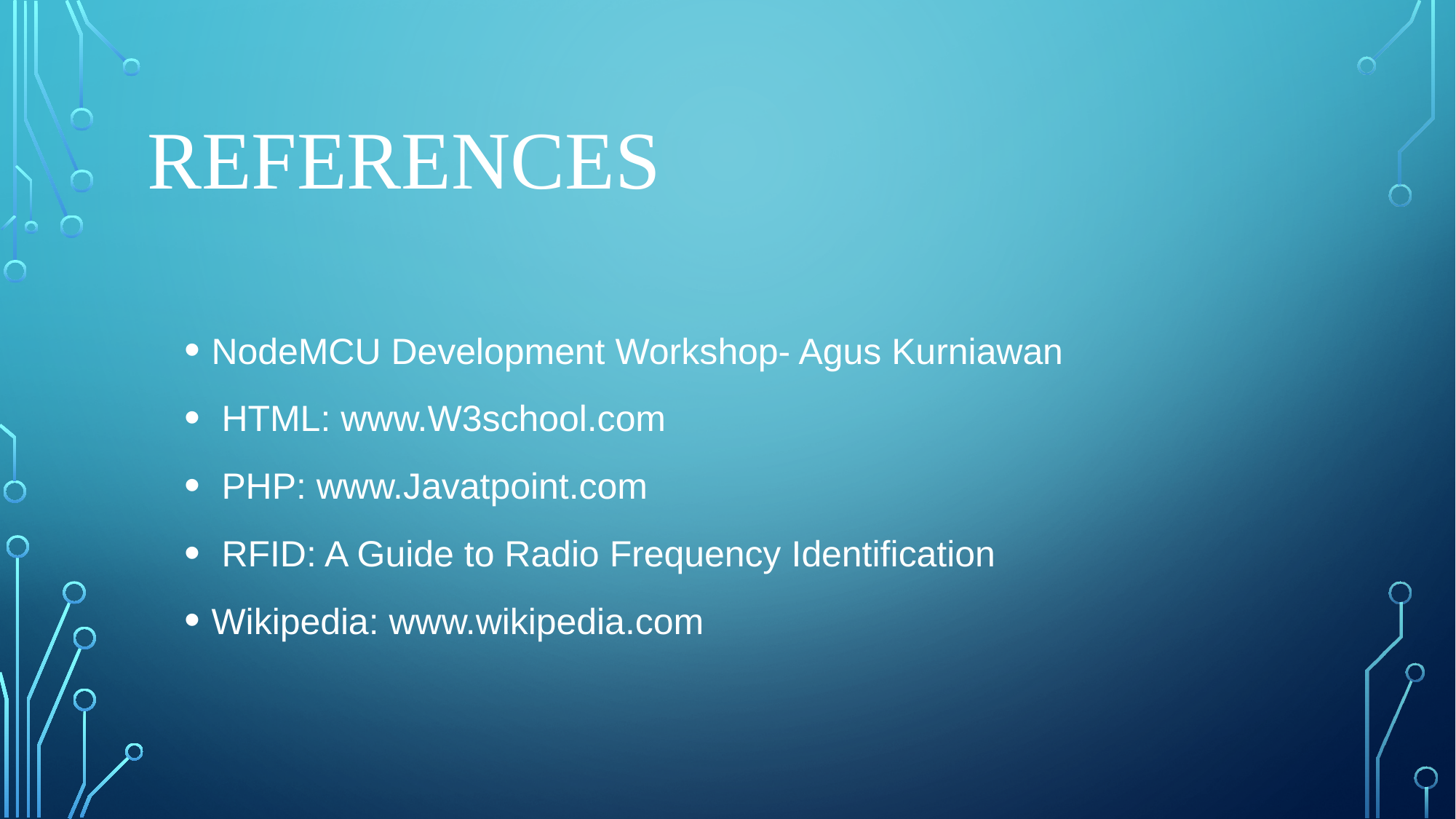

# References
NodeMCU Development Workshop- Agus Kurniawan
 HTML: www.W3school.com
 PHP: www.Javatpoint.com
 RFID: A Guide to Radio Frequency Identification
Wikipedia: www.wikipedia.com